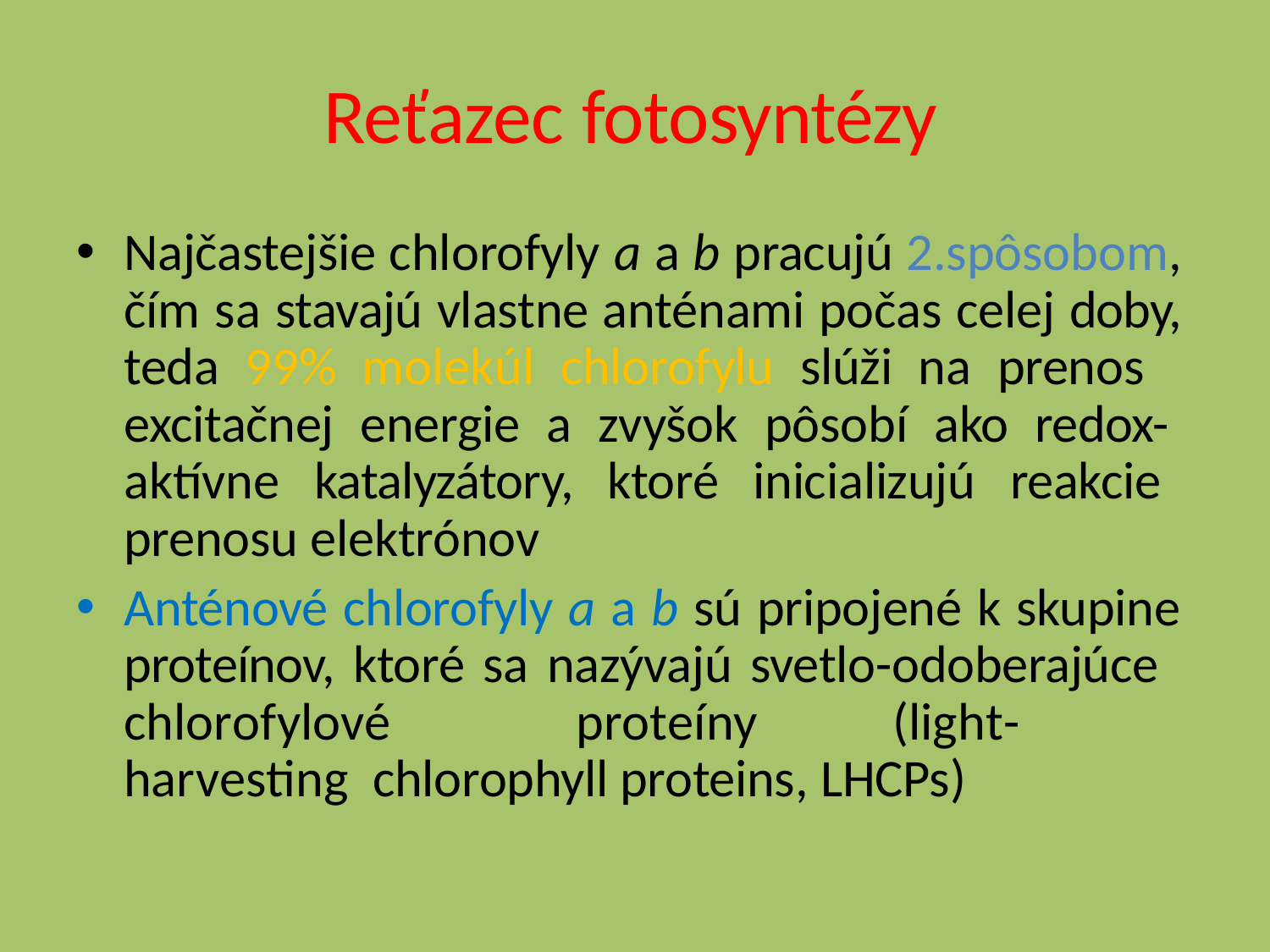

# Reťazec fotosyntézy
Najčastejšie chlorofyly a a b pracujú 2.spôsobom,  čím sa stavajú vlastne anténami počas celej doby,  teda 99% molekúl chlorofylu slúži na prenos   excitačnej energie a zvyšok pôsobí ako redox-  aktívne katalyzátory, ktoré inicializujú reakcie  prenosu elektrónov
Anténové chlorofyly a a b sú pripojené k skupine  proteínov, ktoré sa nazývajú svetlo-odoberajúce   chlorofylové	proteíny	(light-harvesting  chlorophyll proteins, LHCPs)